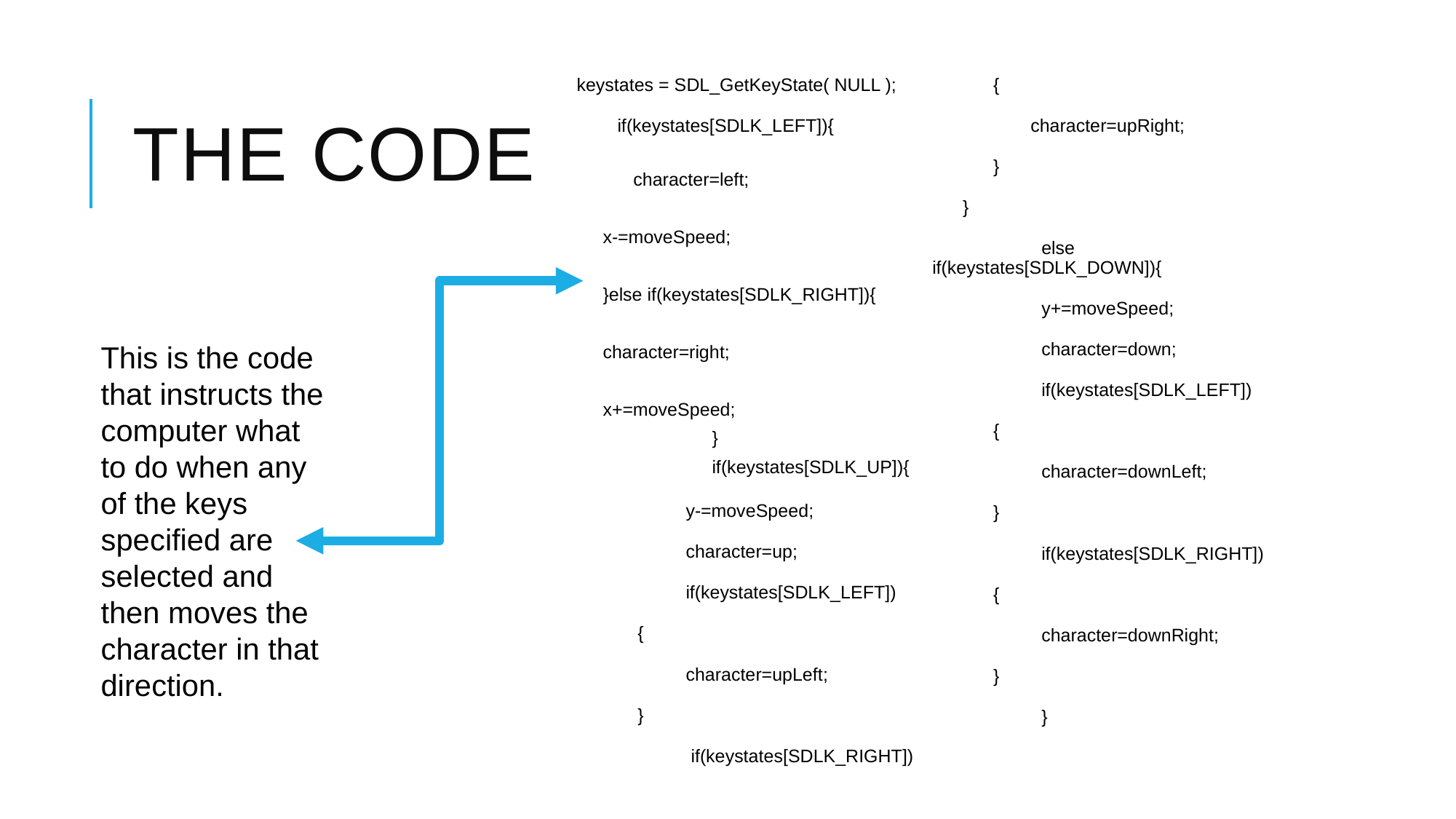

# The code
keystates = SDL_GetKeyState( NULL );
        if(keystates[SDLK_LEFT]){

      character=left;

x-=moveSpeed;

}else if(keystates[SDLK_RIGHT]){

character=right;

x+=moveSpeed;
	}
	if(keystates[SDLK_UP]){
	y-=moveSpeed;
	character=up;
	if(keystates[SDLK_LEFT])
            {
	character=upLeft;
            }
	 if(keystates[SDLK_RIGHT])
            {
	character=upRight;
            }
      }
	else if(keystates[SDLK_DOWN]){
	y+=moveSpeed;
	character=down;
	if(keystates[SDLK_LEFT])
            {
	character=downLeft;
            }
	if(keystates[SDLK_RIGHT])
            {
	character=downRight;
            }
	}
This is the code that instructs the computer what to do when any of the keys specified are selected and then moves the character in that direction.